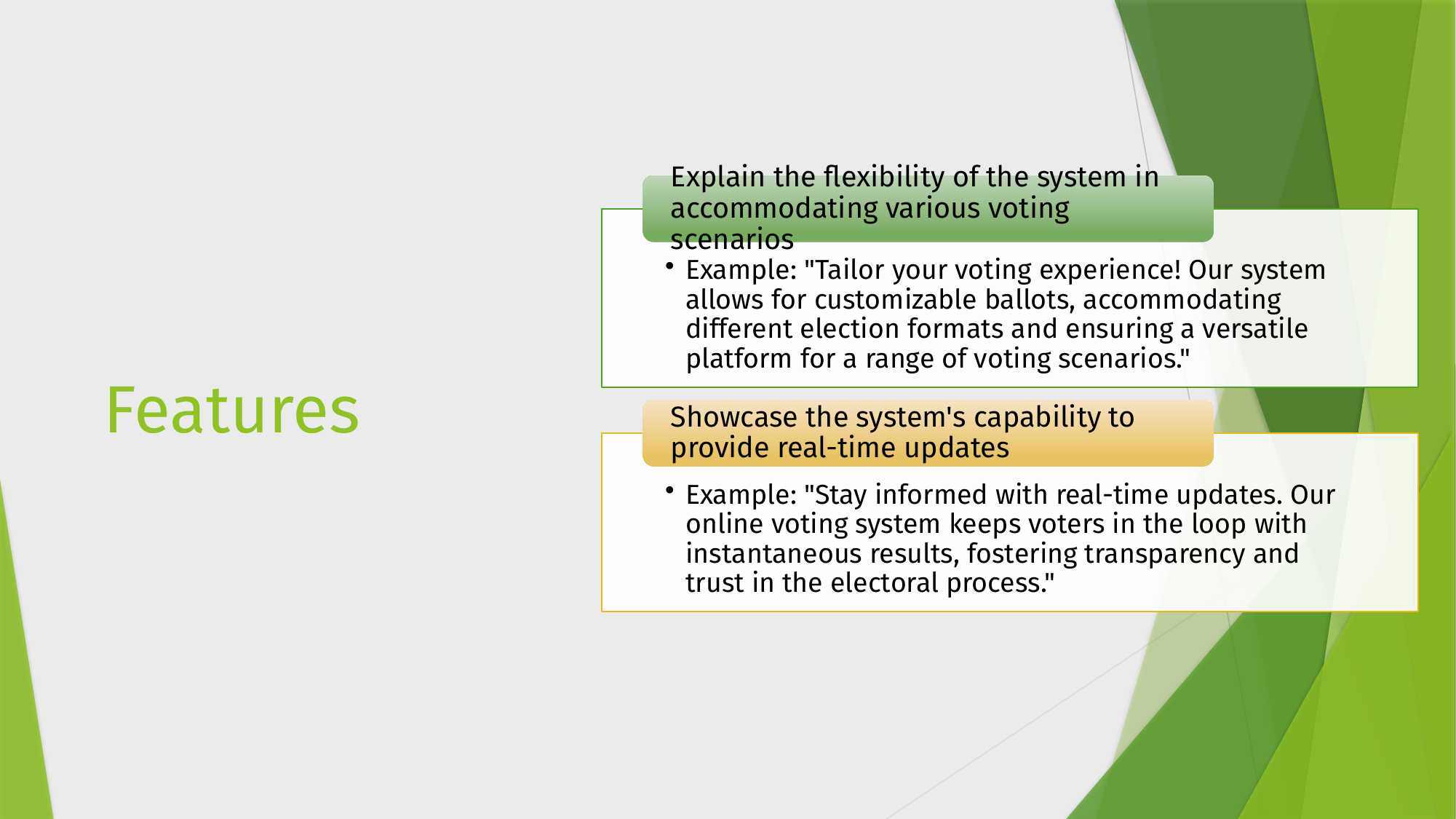

Example: "Tailor your voting experience! Our system allows for customizable ballots, accommodating different election formats and ensuring a versatile platform for a range of voting scenarios."
Explain the flexibility of the system in accommodating various voting scenarios
Example: "Stay informed with real-time updates. Our online voting system keeps voters in the loop with instantaneous results, fostering transparency and trust in the electoral process."
Showcase the system's capability to provide real-time updates
# Features